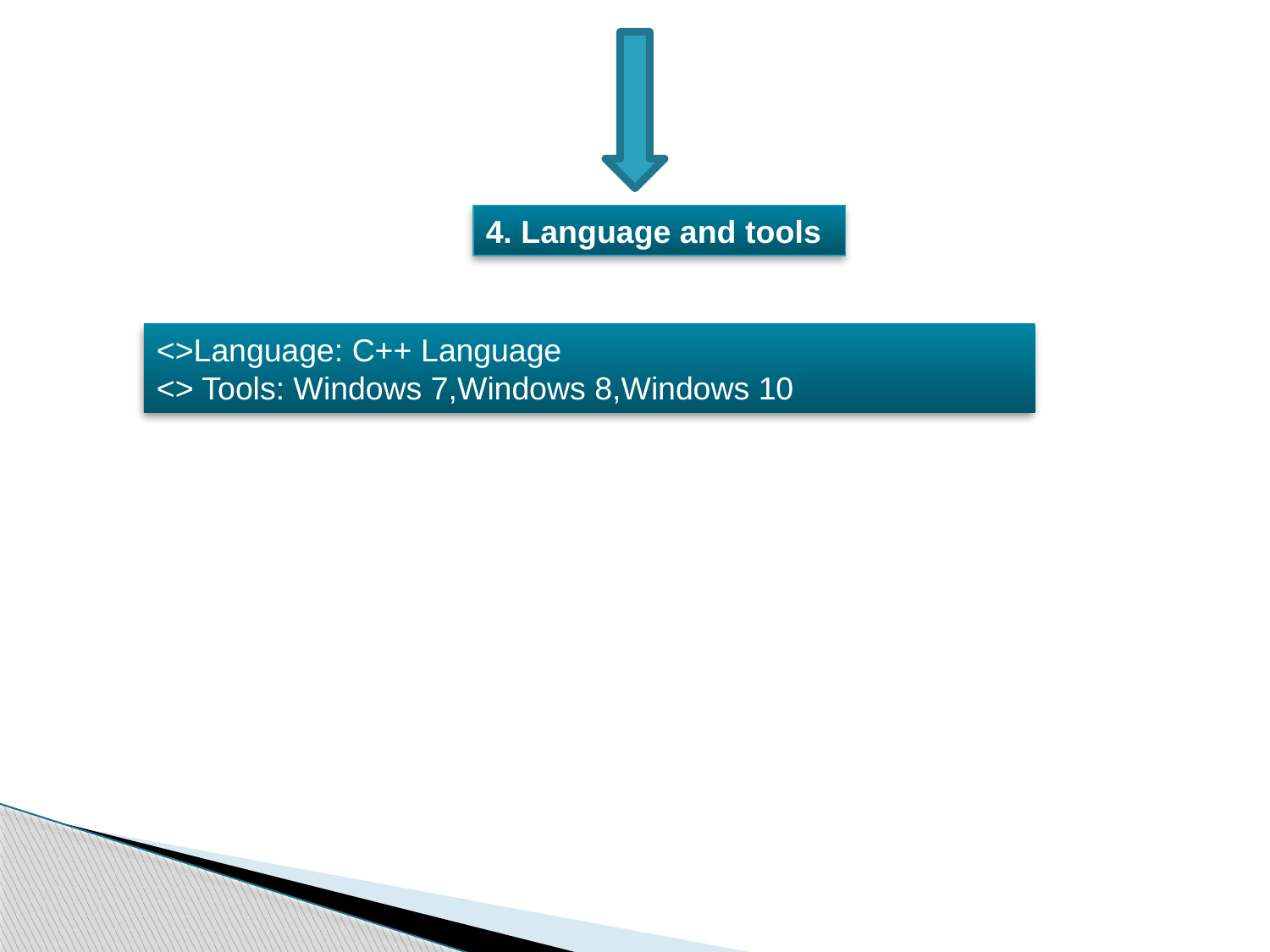

4. Language and tools
<>Language: C++ Language
<> Tools: Windows 7,Windows 8,Windows 10